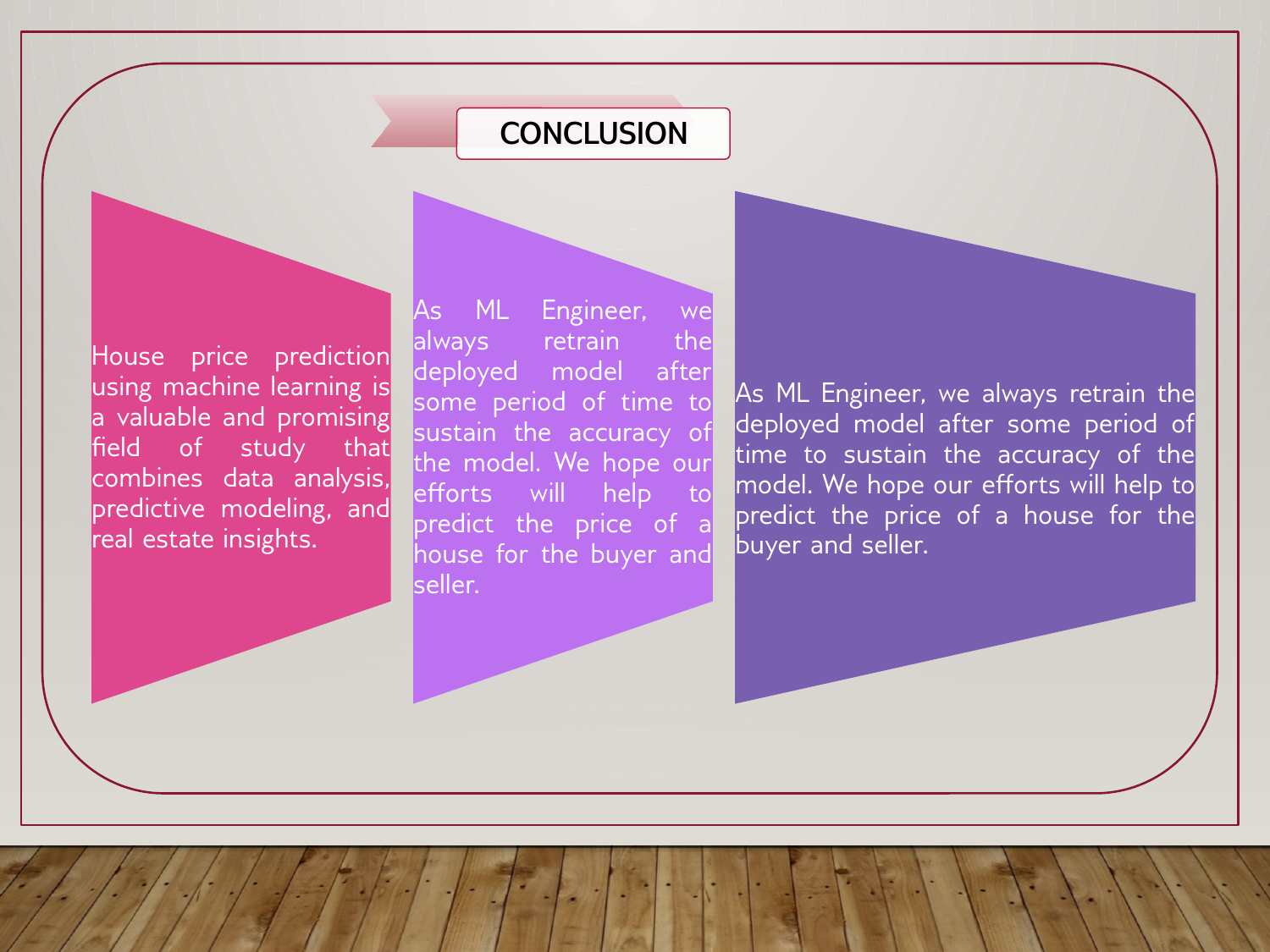

CONCLUSION
House price prediction using machine learning is a valuable and promising field of study that combines data analysis, predictive modeling, and real estate insights.
As ML Engineer, we always retrain the deployed model after some period of time to sustain the accuracy of the model. We hope our efforts will help to predict the price of a house for the buyer and seller.

As ML Engineer, we always retrain the deployed model after some period of time to sustain the accuracy of the model. We hope our efforts will help to predict the price of a house for the buyer and seller.